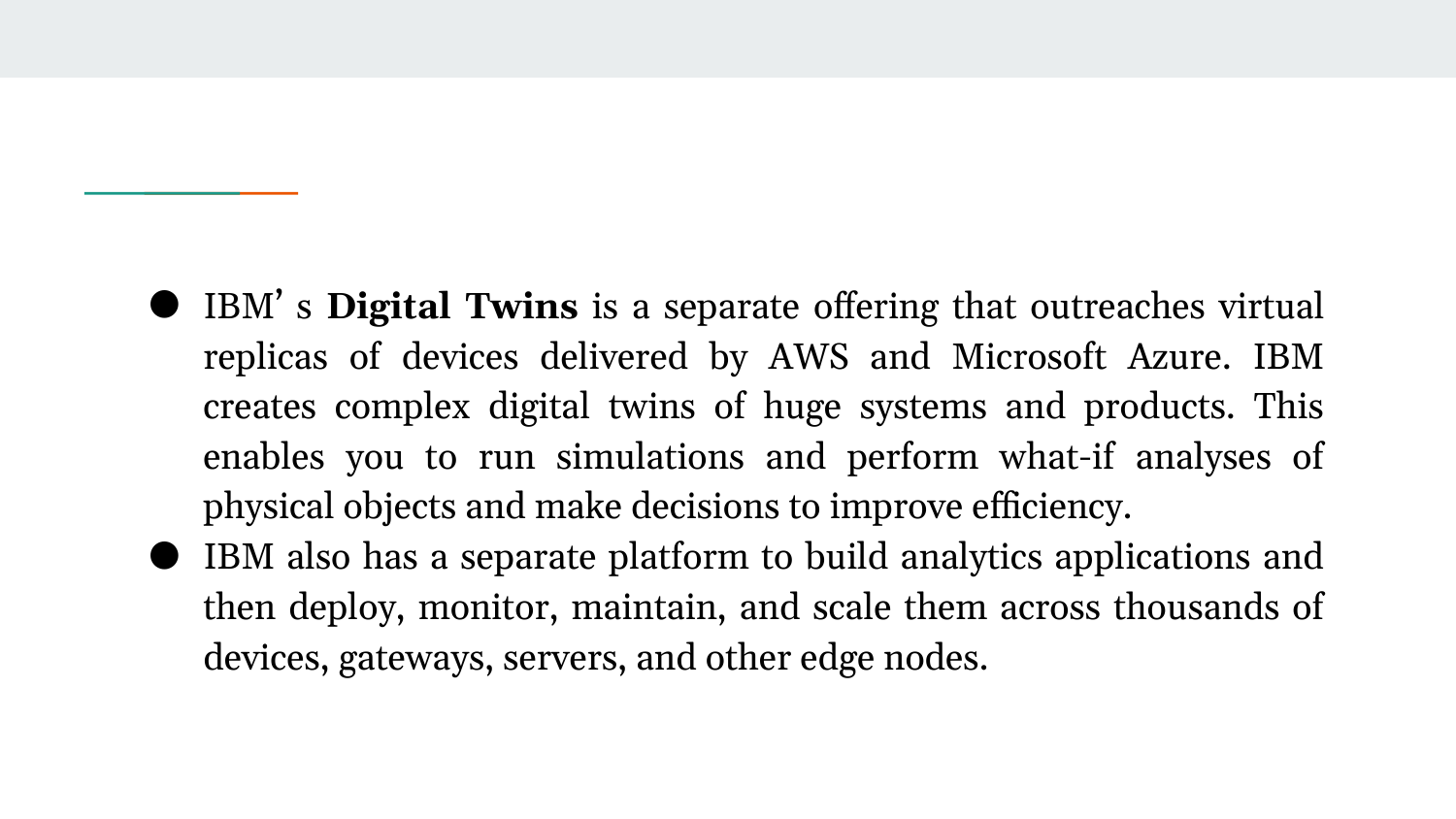

IBM’ s Digital Twins is a separate offering that outreaches virtual replicas of devices delivered by AWS and Microsoft Azure. IBM creates complex digital twins of huge systems and products. This enables you to run simulations and perform what-if analyses of physical objects and make decisions to improve efficiency.
IBM also has a separate platform to build analytics applications and then deploy, monitor, maintain, and scale them across thousands of devices, gateways, servers, and other edge nodes.